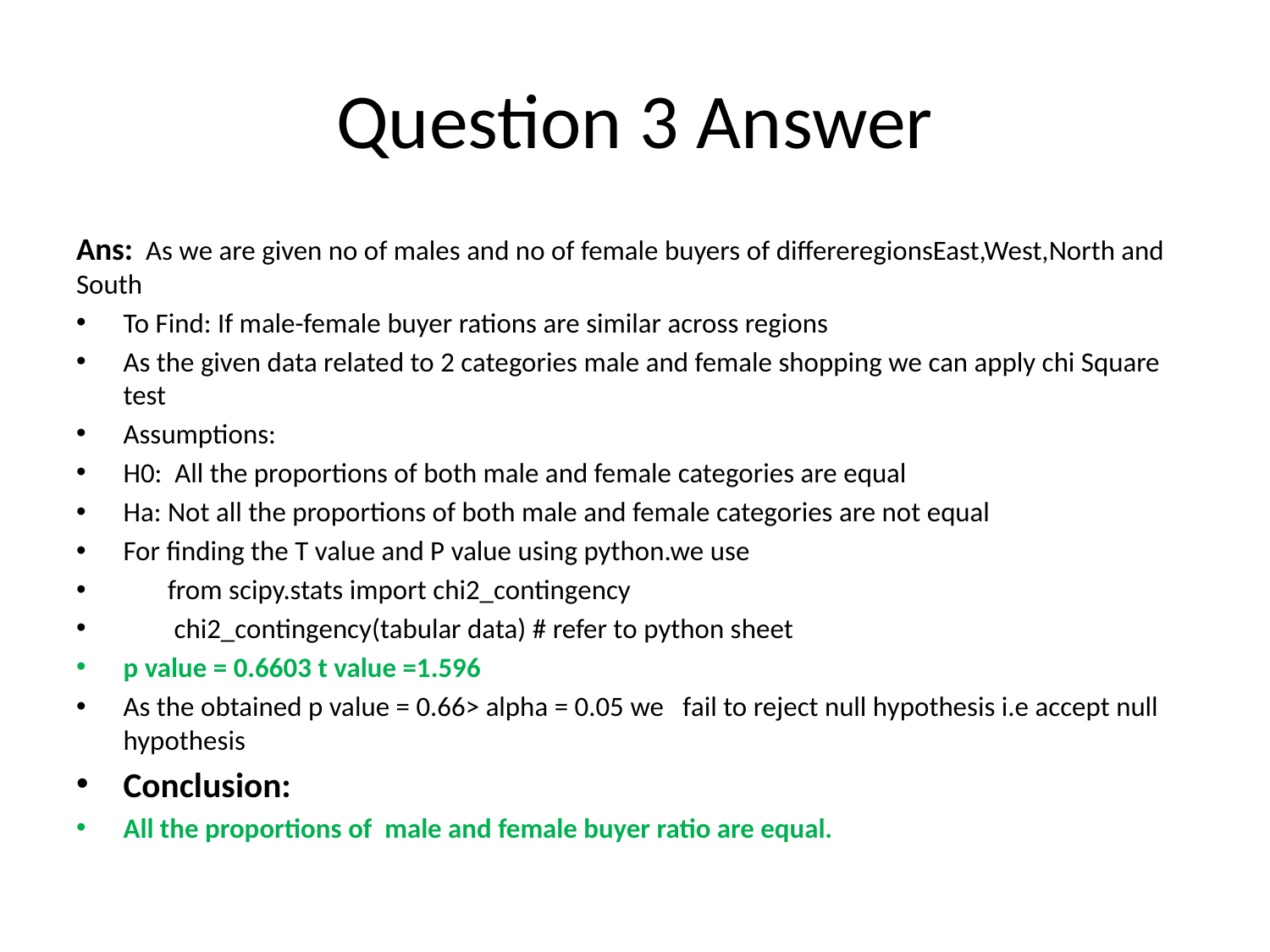

# Question 3 Answer
Ans:  As we are given no of males and no of female buyers of differeregionsEast,West,North and South
To Find: If male-female buyer rations are similar across regions
As the given data related to 2 categories male and female shopping we can apply chi Square test
Assumptions:
H0:  All the proportions of both male and female categories are equal
Ha: Not all the proportions of both male and female categories are not equal
For finding the T value and P value using python.we use
       from scipy.stats import chi2_contingency
        chi2_contingency(tabular data) # refer to python sheet
p value = 0.6603 t value =1.596
As the obtained p value = 0.66> alpha = 0.05 we   fail to reject null hypothesis i.e accept null hypothesis
Conclusion:
All the proportions of  male and female buyer ratio are equal.